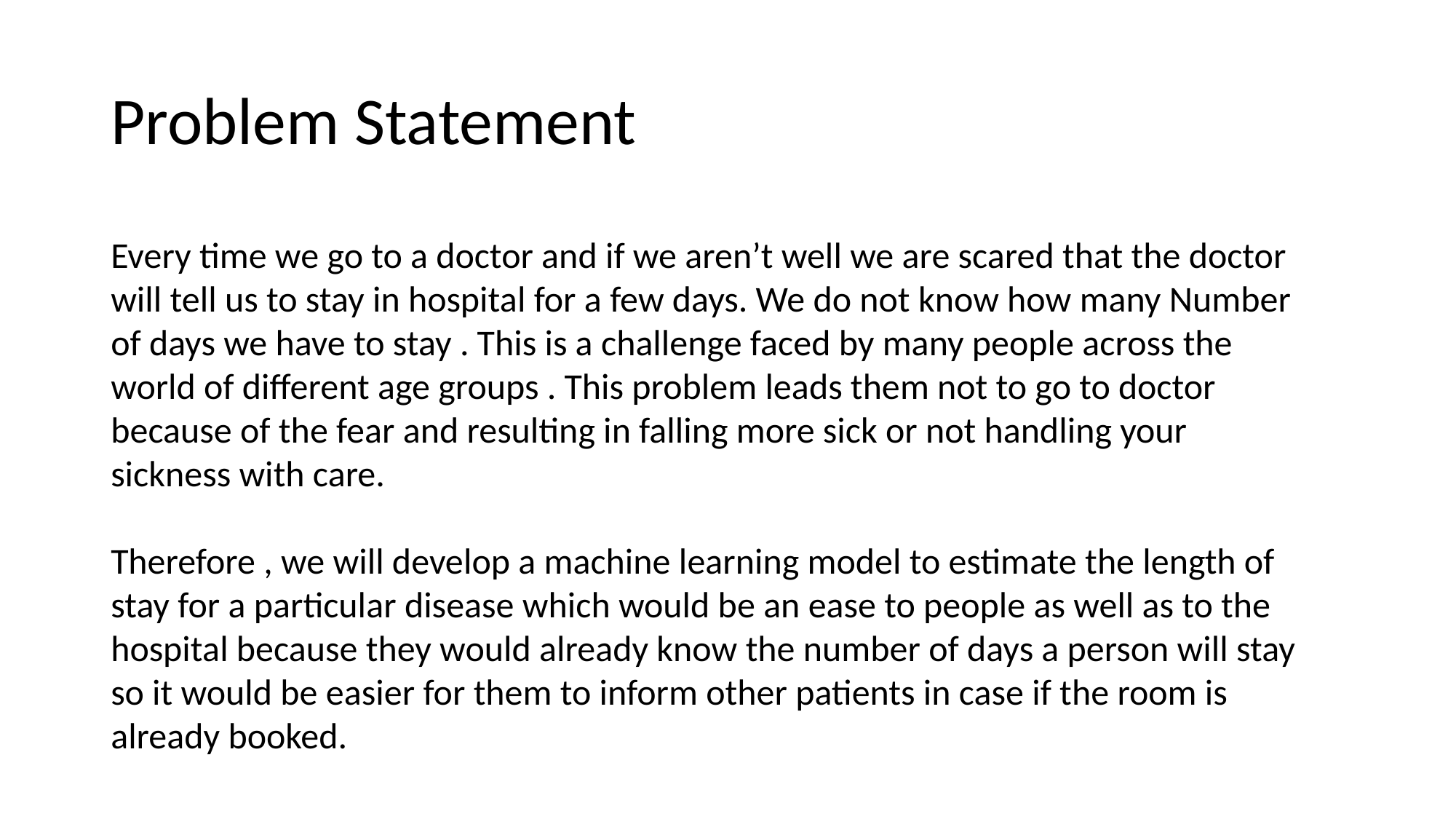

# Problem Statement
Every time we go to a doctor and if we aren’t well we are scared that the doctor will tell us to stay in hospital for a few days. We do not know how many Number of days we have to stay . This is a challenge faced by many people across the world of different age groups . This problem leads them not to go to doctor because of the fear and resulting in falling more sick or not handling your sickness with care.

Therefore , we will develop a machine learning model to estimate the length of stay for a particular disease which would be an ease to people as well as to the hospital because they would already know the number of days a person will stay so it would be easier for them to inform other patients in case if the room is already booked.